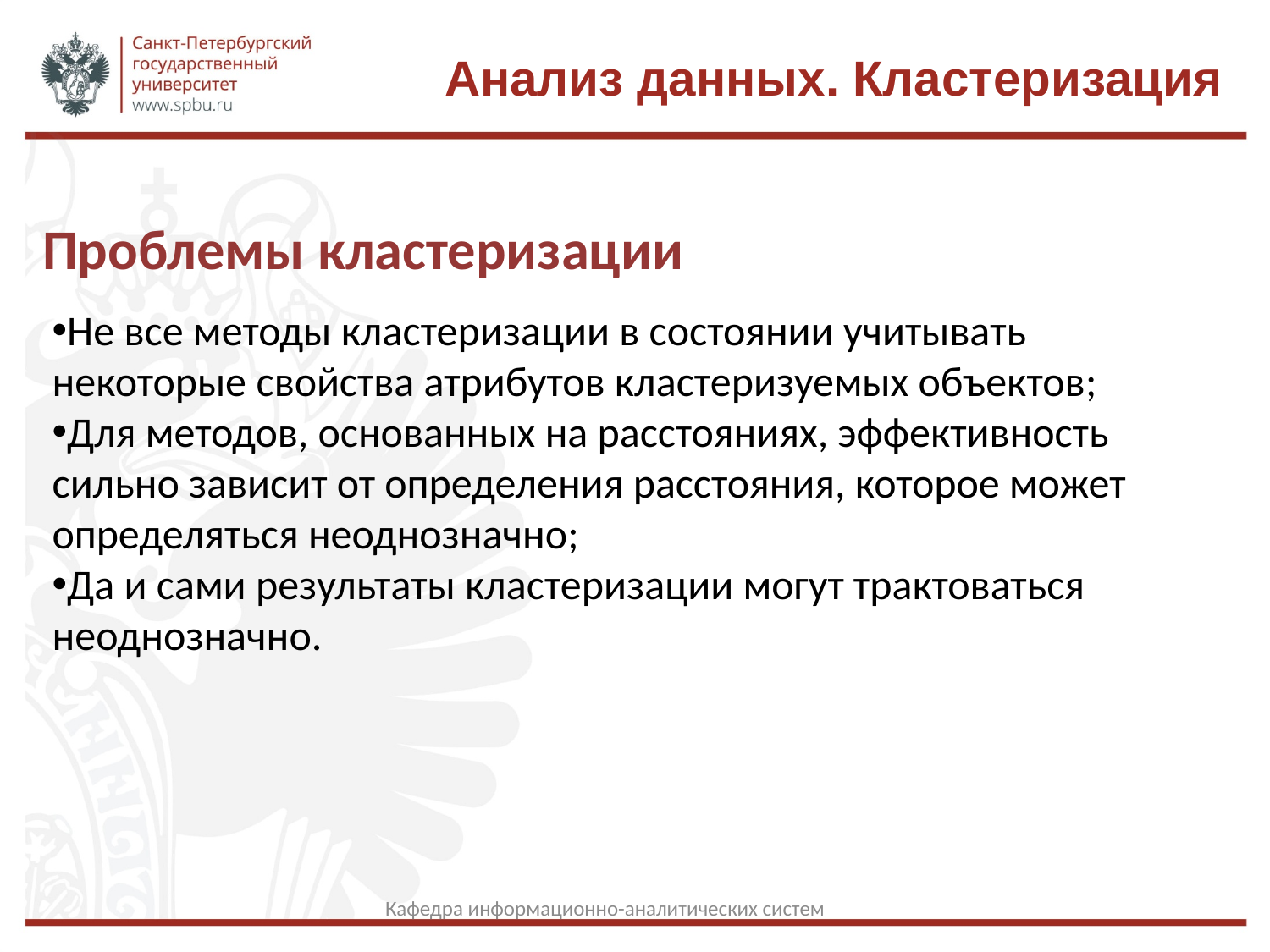

Анализ данных. Кластеризация

Проблемы кластеризации

Не все методы кластеризации в состоянии учитывать некоторые свойства атрибутов кластеризуемых объектов;
Для методов, основанных на расстояниях, эффективность сильно зависит от определения расстояния, которое может определяться неоднозначно;
Да и сами результаты кластеризации могут трактоваться неоднозначно.

Кафедра информационно-аналитических систем